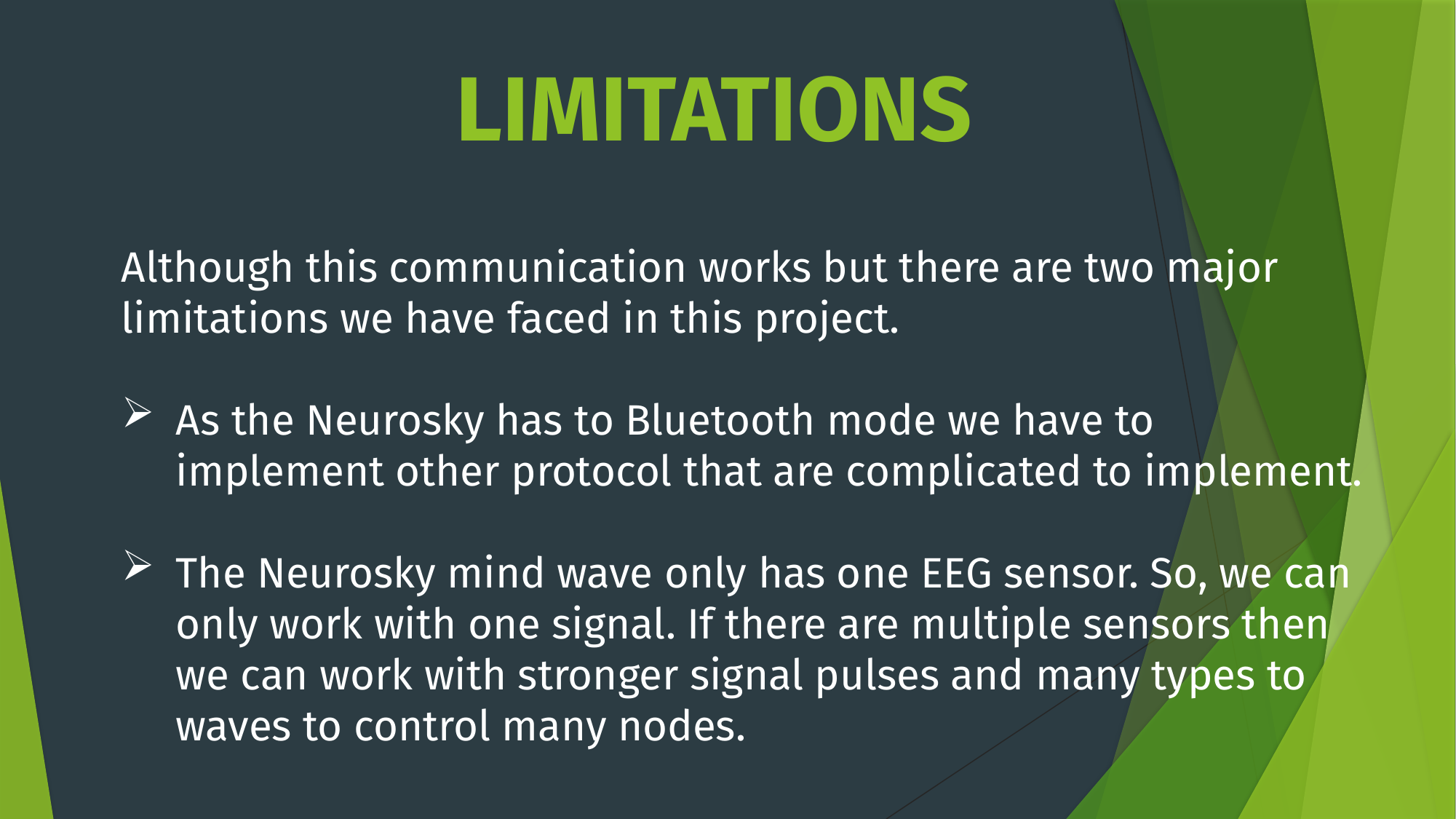

# LIMITATIONS
Although this communication works but there are two major limitations we have faced in this project.

As the Neurosky has to Bluetooth mode we have to implement other protocol that are complicated to implement.

The Neurosky mind wave only has one EEG sensor. So, we can only work with one signal. If there are multiple sensors then we can work with stronger signal pulses and many types to waves to control many nodes.